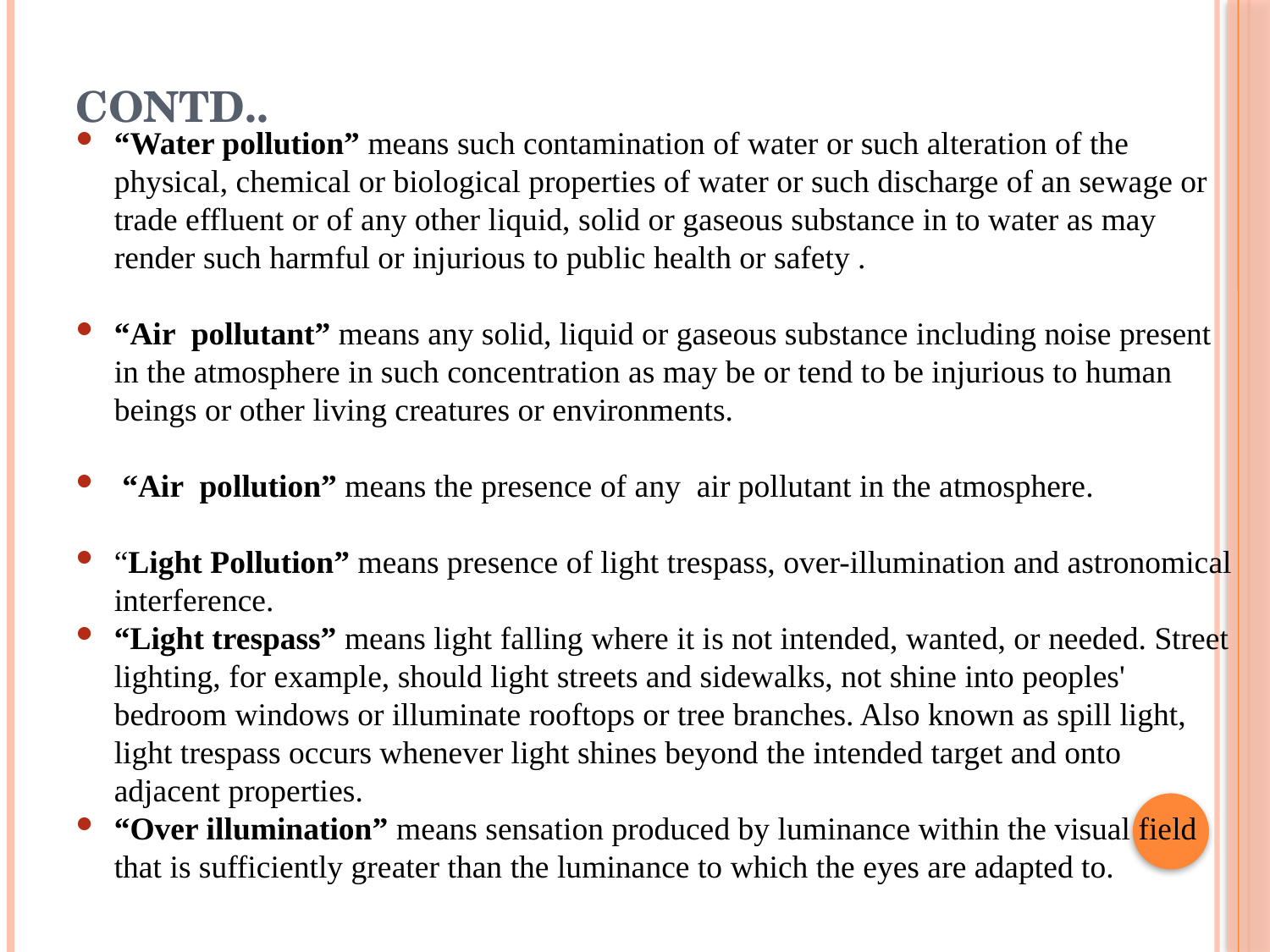

# Contd..
“Water pollution” means such contamination of water or such alteration of the physical, chemical or biological properties of water or such discharge of an sewage or trade effluent or of any other liquid, solid or gaseous substance in to water as may render such harmful or injurious to public health or safety .

“Air  pollutant” means any solid, liquid or gaseous substance including noise present in the atmosphere in such concentration as may be or tend to be injurious to human beings or other living creatures or environments.

 “Air  pollution” means the presence of any  air pollutant in the atmosphere.

“Light Pollution” means presence of light trespass, over-illumination and astronomical interference.
“Light trespass” means light falling where it is not intended, wanted, or needed. Street lighting, for example, should light streets and sidewalks, not shine into peoples' bedroom windows or illuminate rooftops or tree branches. Also known as spill light, light trespass occurs whenever light shines beyond the intended target and onto adjacent properties.
“Over illumination” means sensation produced by luminance within the visual field that is sufficiently greater than the luminance to which the eyes are adapted to.